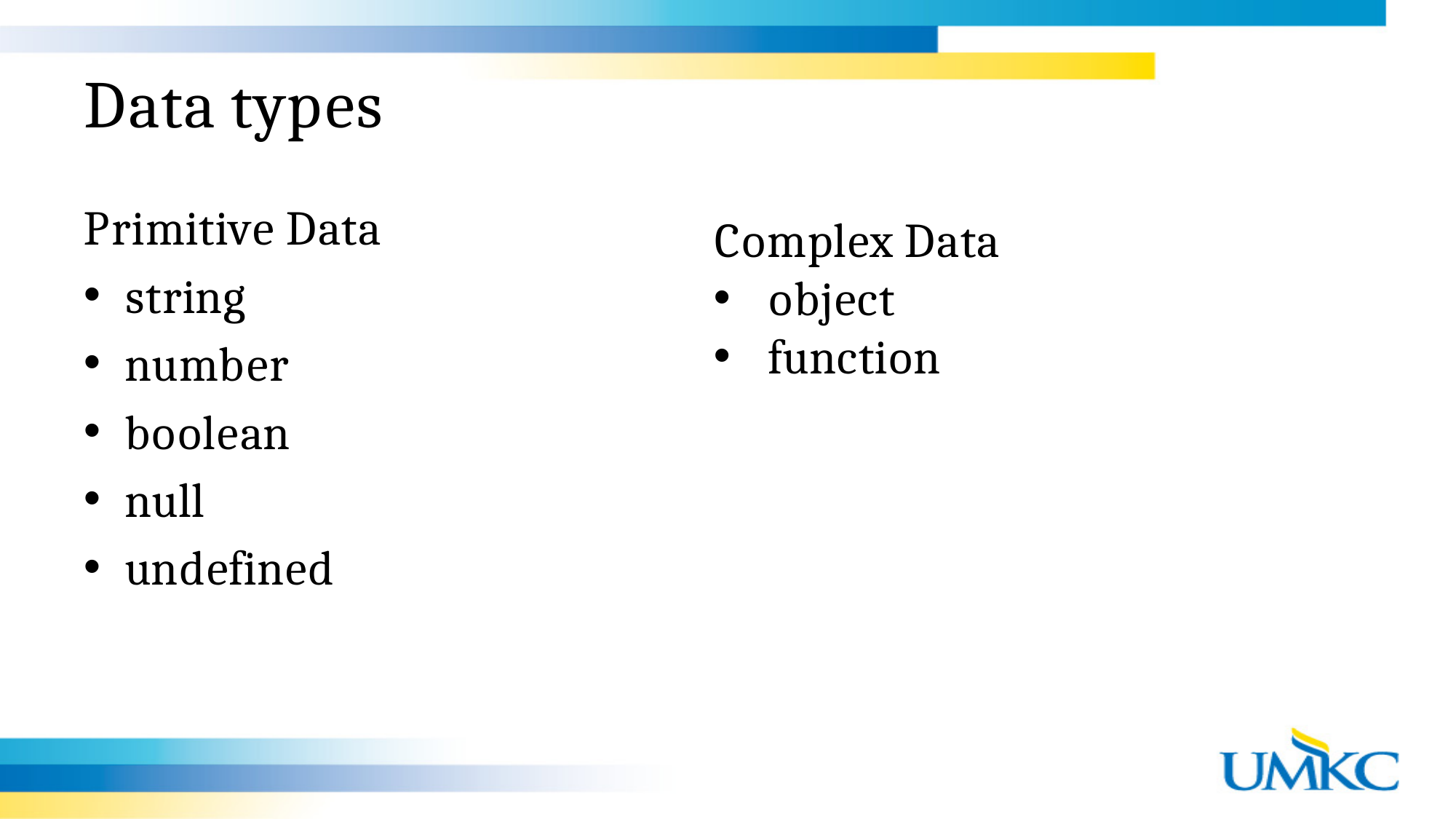

# Data types
Primitive Data
string
number
boolean
null
undefined
Complex Data
object
function